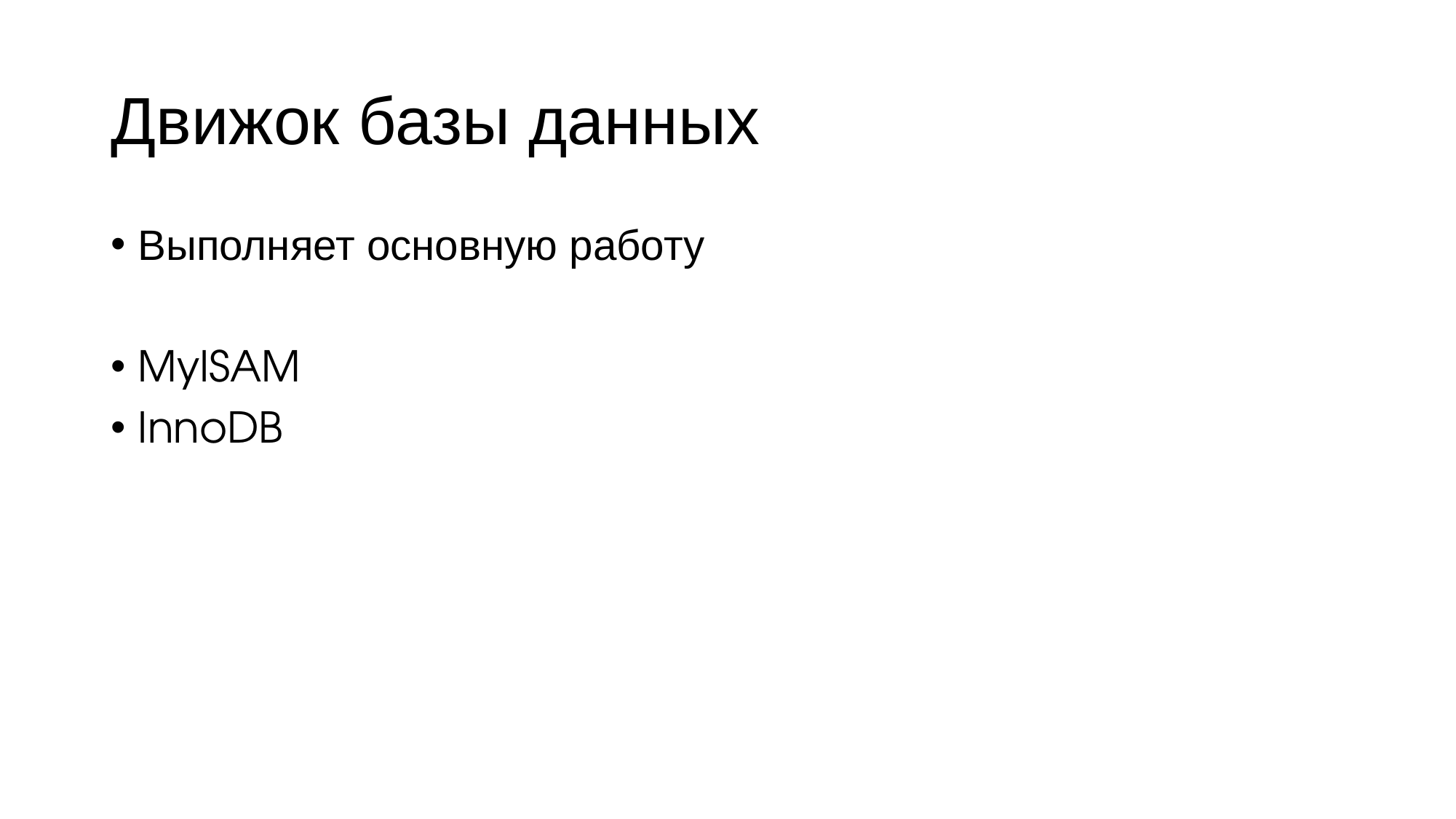

# Движок базы данных
Выполняет основную работу

MyISAM
InnoDB